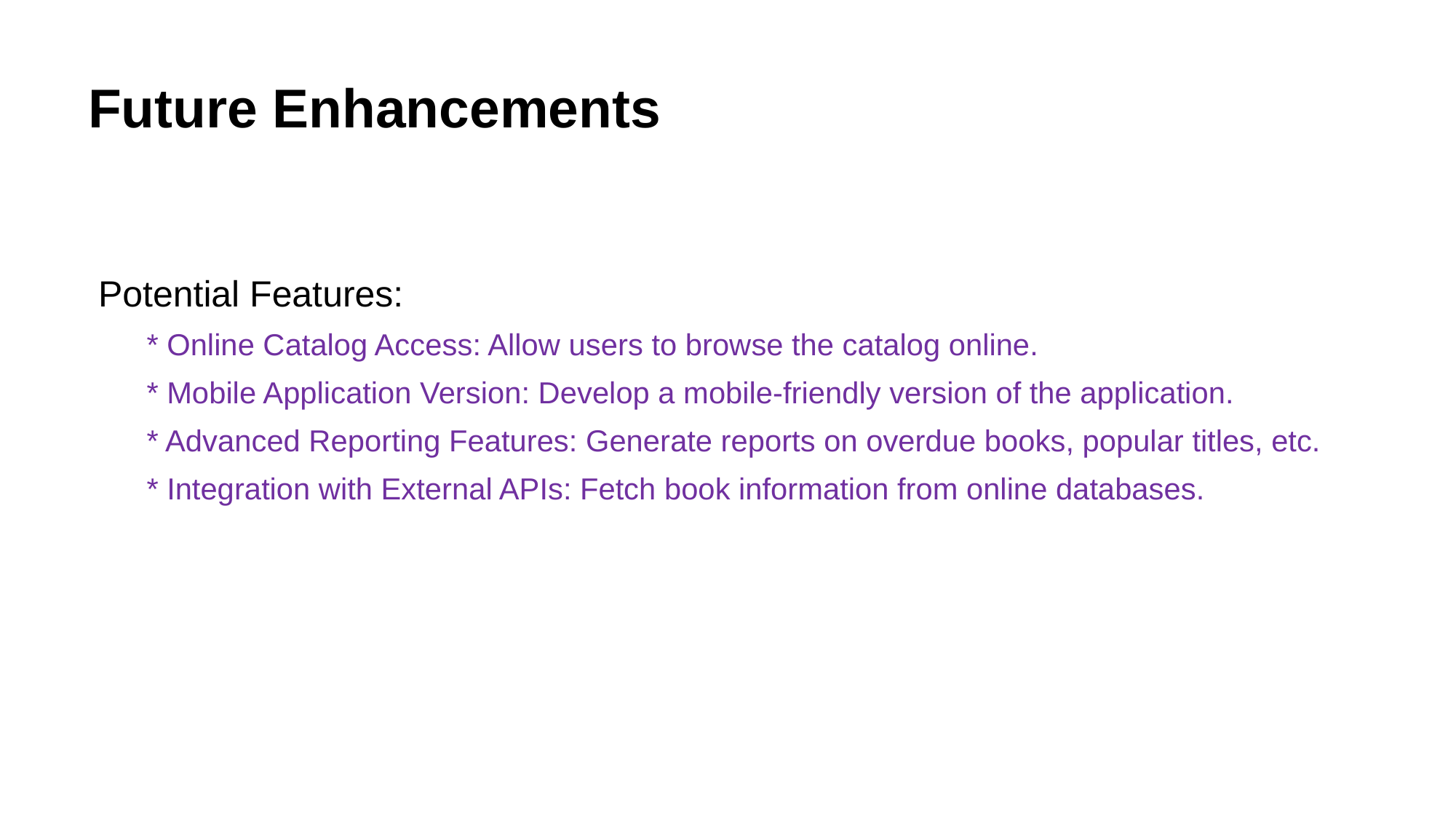

# Future Enhancements

 Potential Features:
       * Online Catalog Access: Allow users to browse the catalog online.
       * Mobile Application Version: Develop a mobile-friendly version of the application.
       * Advanced Reporting Features: Generate reports on overdue books, popular titles, etc.
       * Integration with External APIs: Fetch book information from online databases.